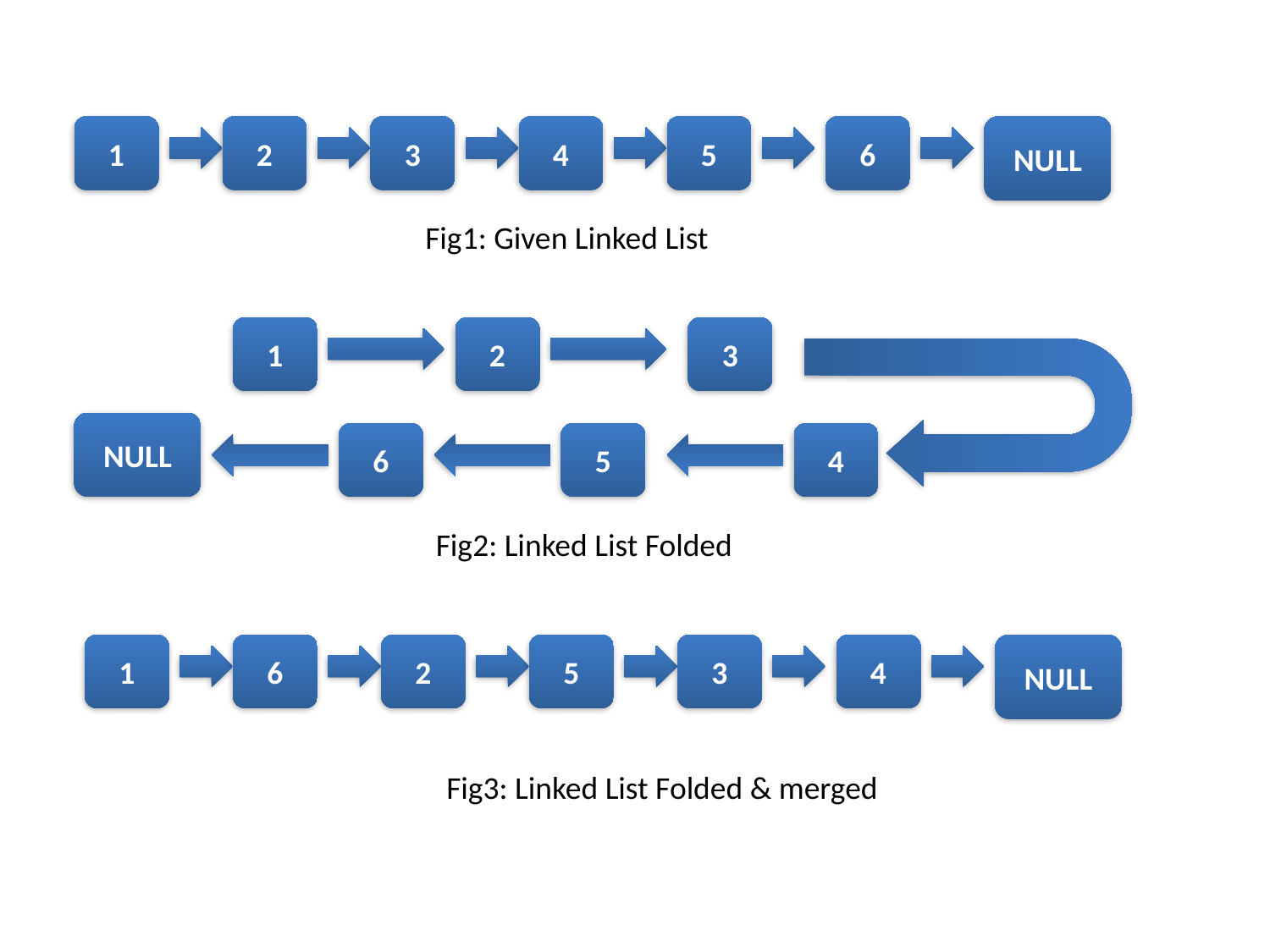

1
2

3

4

5

6

NULL

Fig1: Given Linked List

1

2

3
NULL
6

5

4

Fig2: Linked List Folded
1

6

2

5

3

4

NULL
Fig3: Linked List Folded & merged